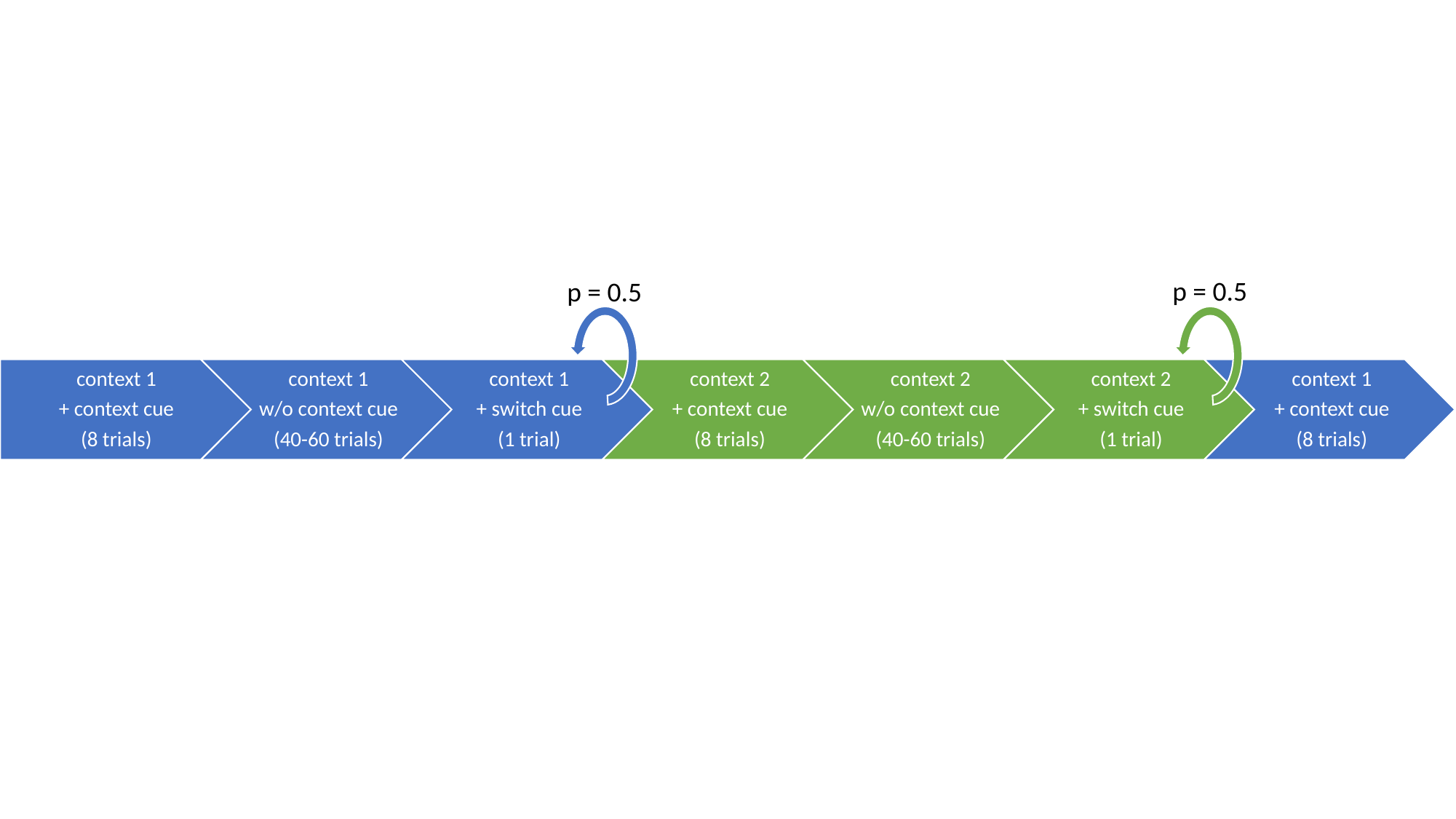

context 1
+ context cue
(8 trials)
context 1
w/o context cue
(40-60 trials)
context 1
+ switch cue
(1 trial)
context 2
+ context cue
(8 trials)
context 2
w/o context cue
(40-60 trials)
context 2
+ switch cue
(1 trial)
context 1
+ context cue
(8 trials)
p = 0.5
p = 0.5